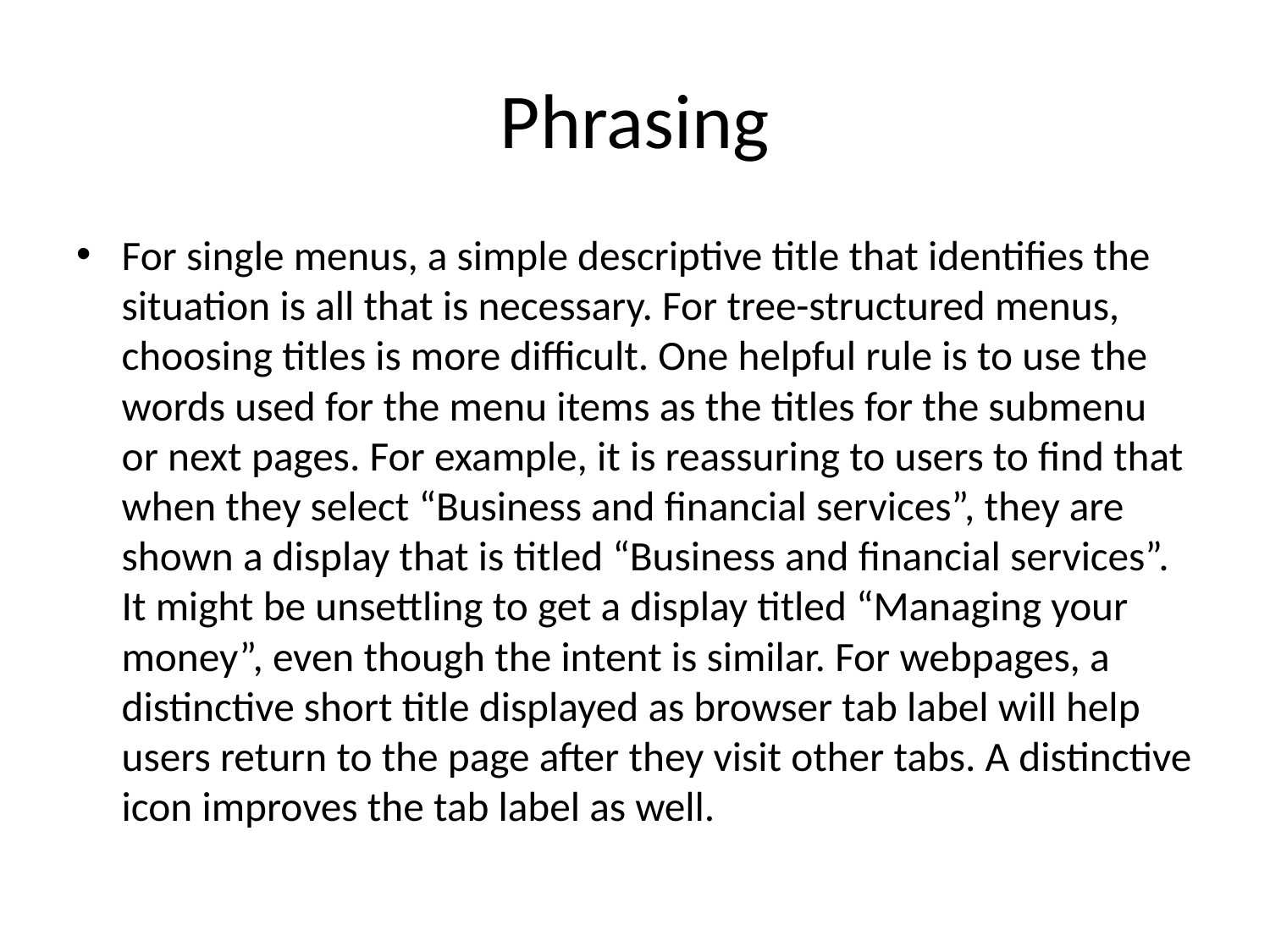

# Phrasing
For single menus, a simple descriptive title that identifies the situation is all that is necessary. For tree-structured menus, choosing titles is more difficult. One helpful rule is to use the words used for the menu items as the titles for the submenu or next pages. For example, it is reassuring to users to find that when they select “Business and financial services”, they are shown a display that is titled “Business and financial services”. It might be unsettling to get a display titled “Managing your money”, even though the intent is similar. For webpages, a distinctive short title displayed as browser tab label will help users return to the page after they visit other tabs. A distinctive icon improves the tab label as well.